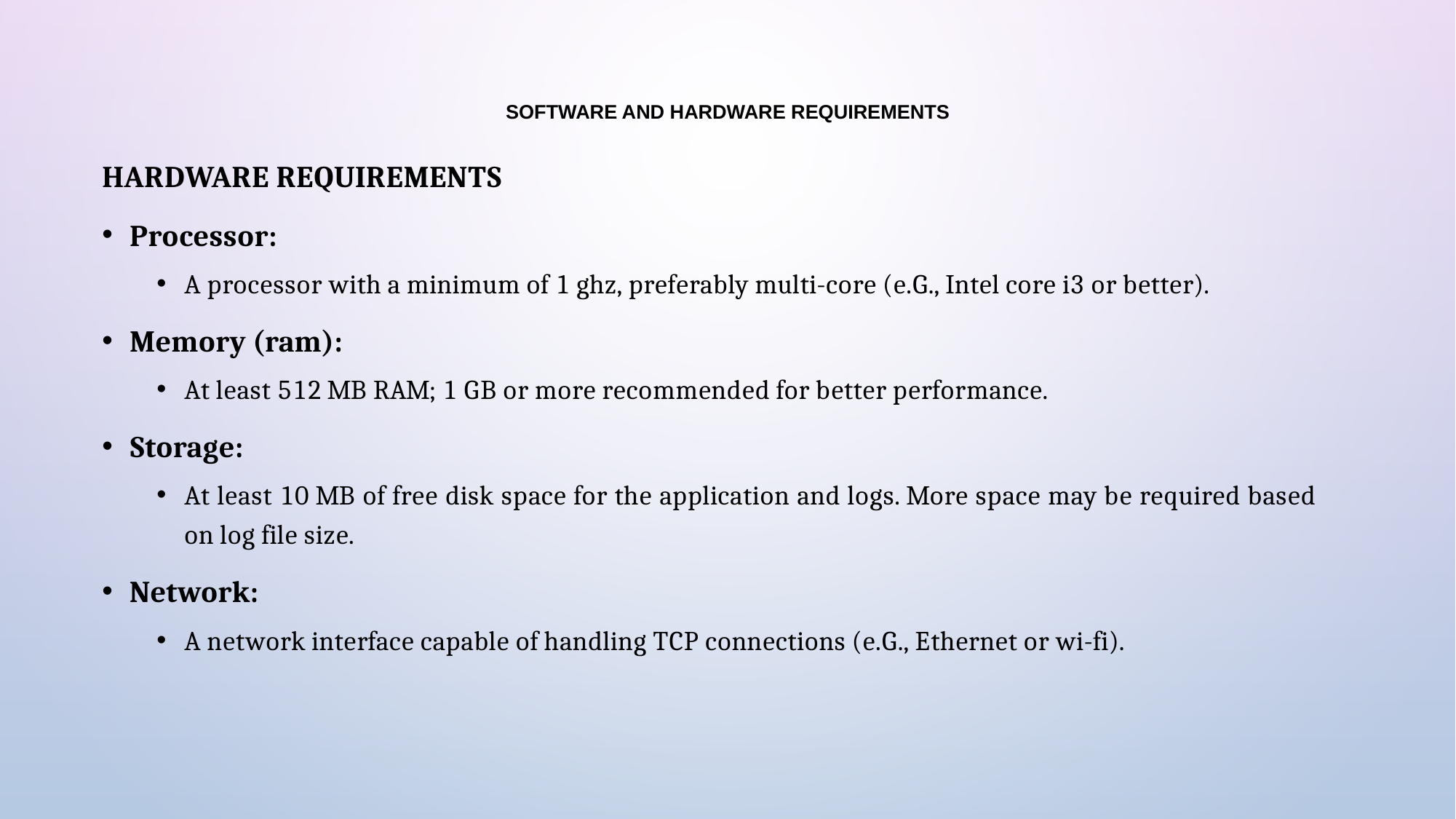

# Software and Hardware Requirements
HARDWARE Requirements
Processor:
A processor with a minimum of 1 ghz, preferably multi-core (e.G., Intel core i3 or better).
Memory (ram):
At least 512 MB RAM; 1 GB or more recommended for better performance.
Storage:
At least 10 MB of free disk space for the application and logs. More space may be required based on log file size.
Network:
A network interface capable of handling TCP connections (e.G., Ethernet or wi-fi).